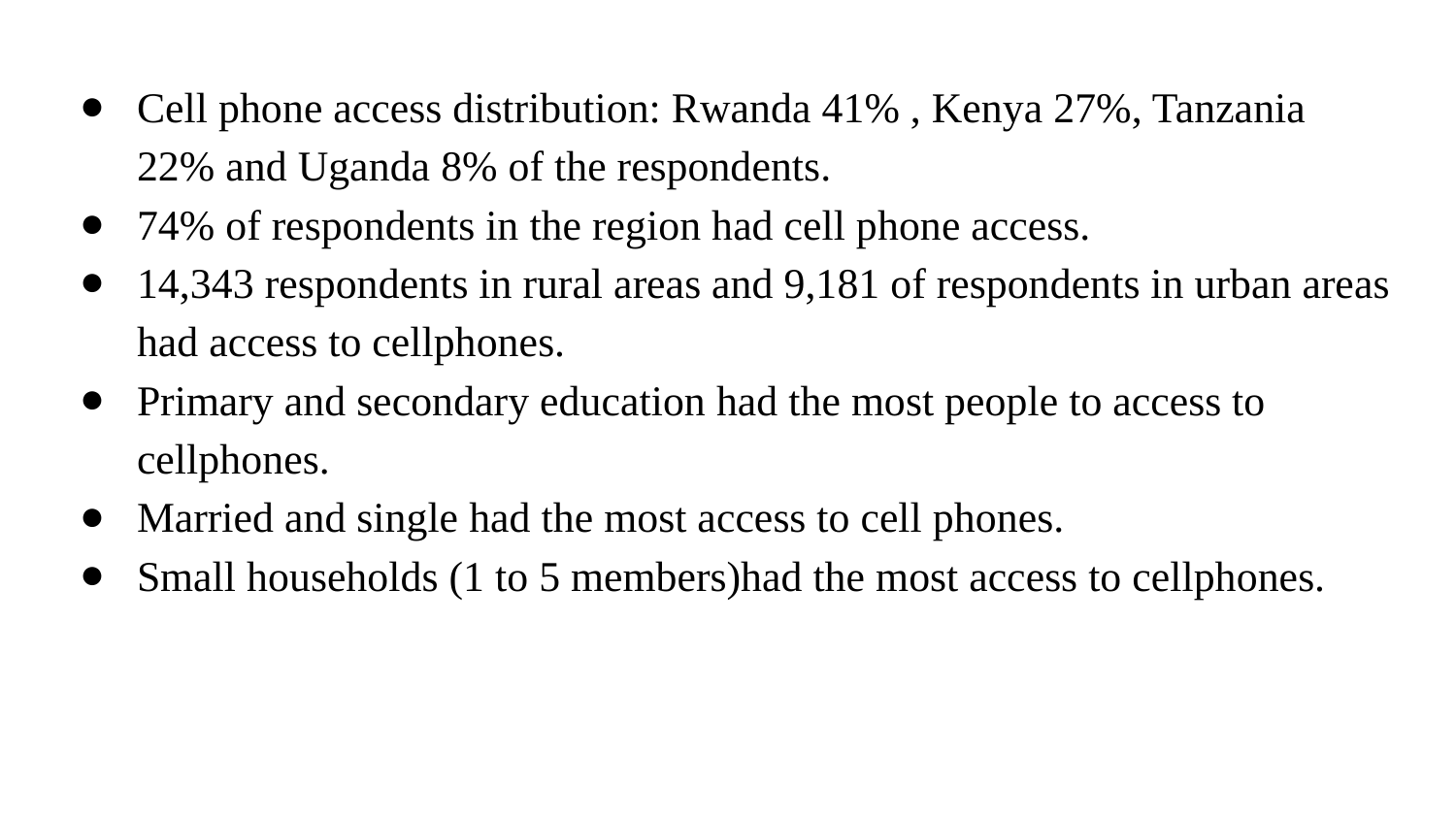

Cell phone access distribution: Rwanda 41% , Kenya 27%, Tanzania  22% and Uganda 8% of the respondents.
74% of respondents in the region had cell phone access.
14,343 respondents in rural areas and 9,181 of respondents in urban areas had access to cellphones.
Primary and secondary education had the most people to access to cellphones.
Married and single had the most access to cell phones.
Small households (1 to 5 members)had the most access to cellphones.